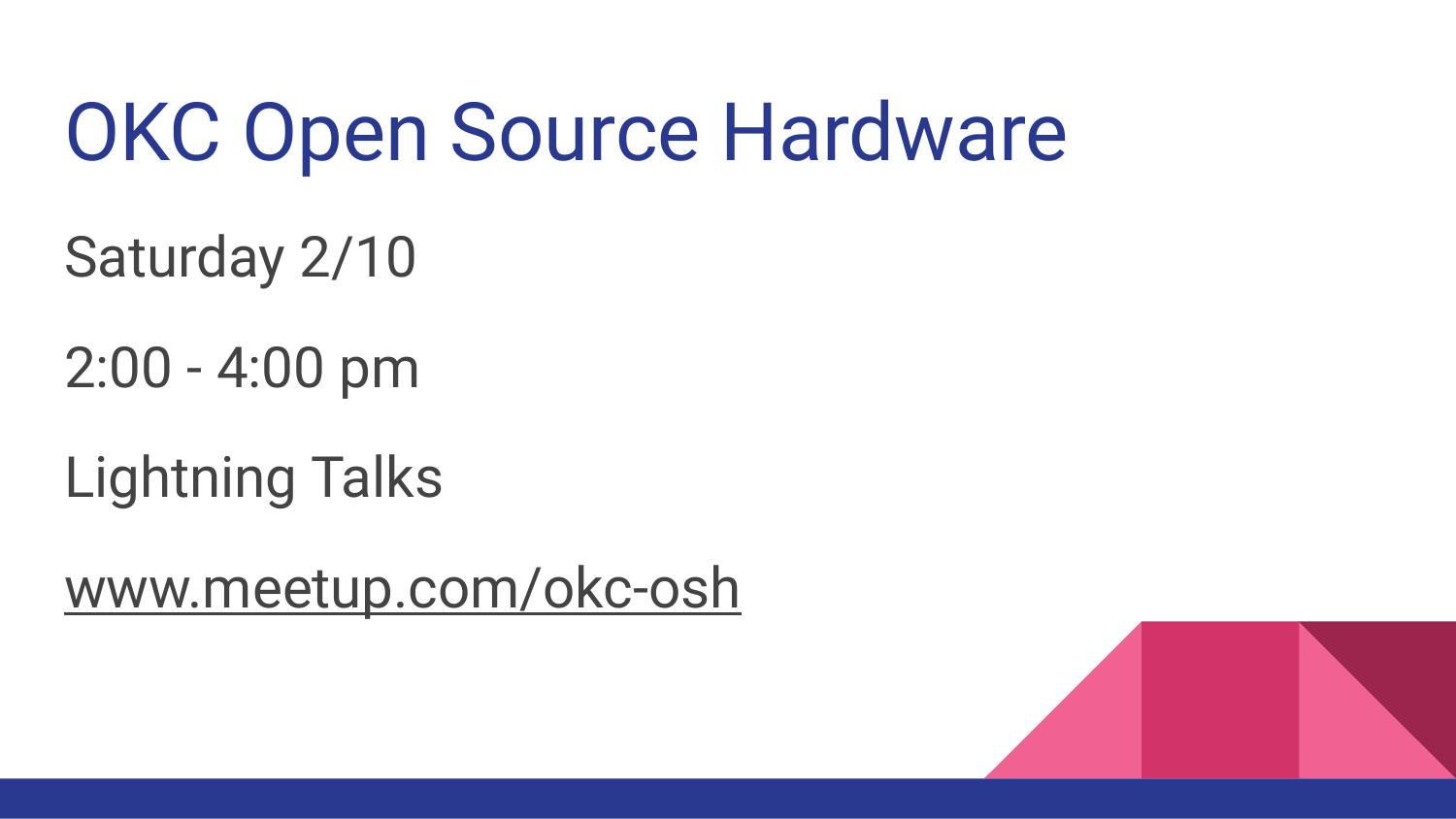

# OKC Open Source Hardware
Saturday 2/10
2:00 - 4:00 pm
Lightning Talks
www.meetup.com/okc-osh